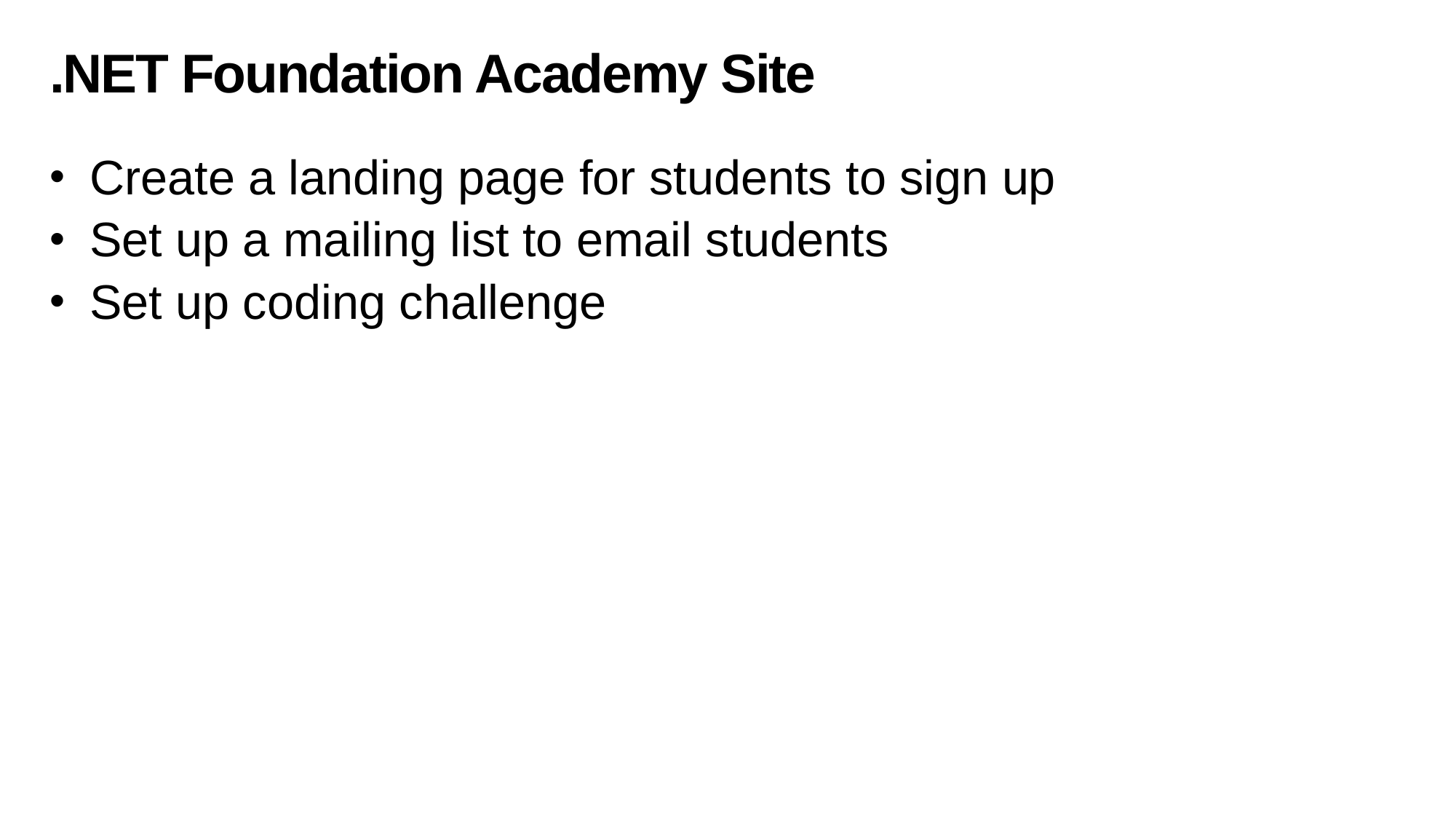

# .NET Foundation Academy Site
Create a landing page for students to sign up
Set up a mailing list to email students
Set up coding challenge